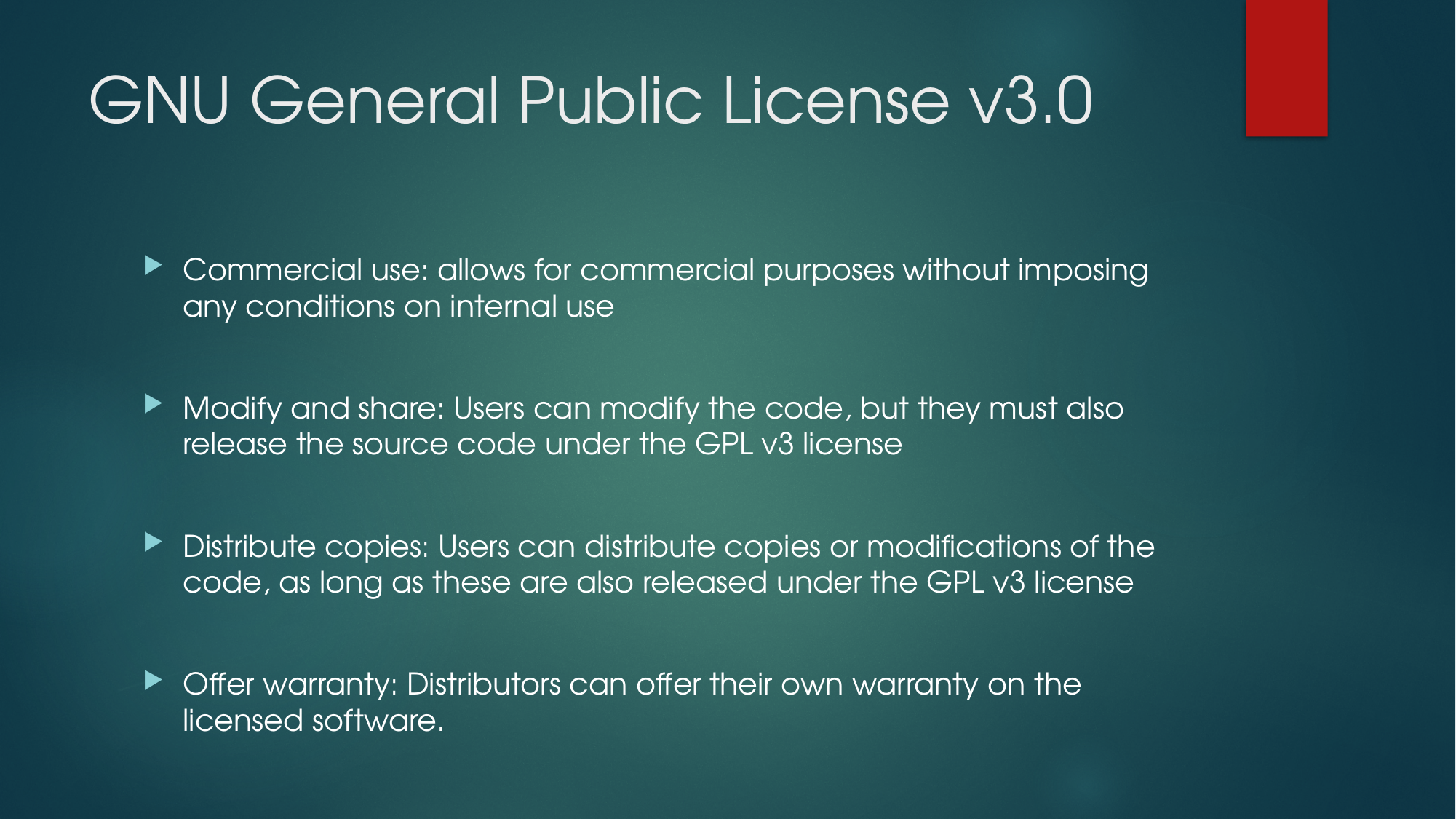

# GNU General Public License v3.0
Commercial use: allows for commercial purposes without imposing any conditions on internal use

Modify and share: Users can modify the code, but they must also release the source code under the GPL v3 license

Distribute copies: Users can distribute copies or modifications of the code, as long as these are also released under the GPL v3 license

Offer warranty: Distributors can offer their own warranty on the licensed software.